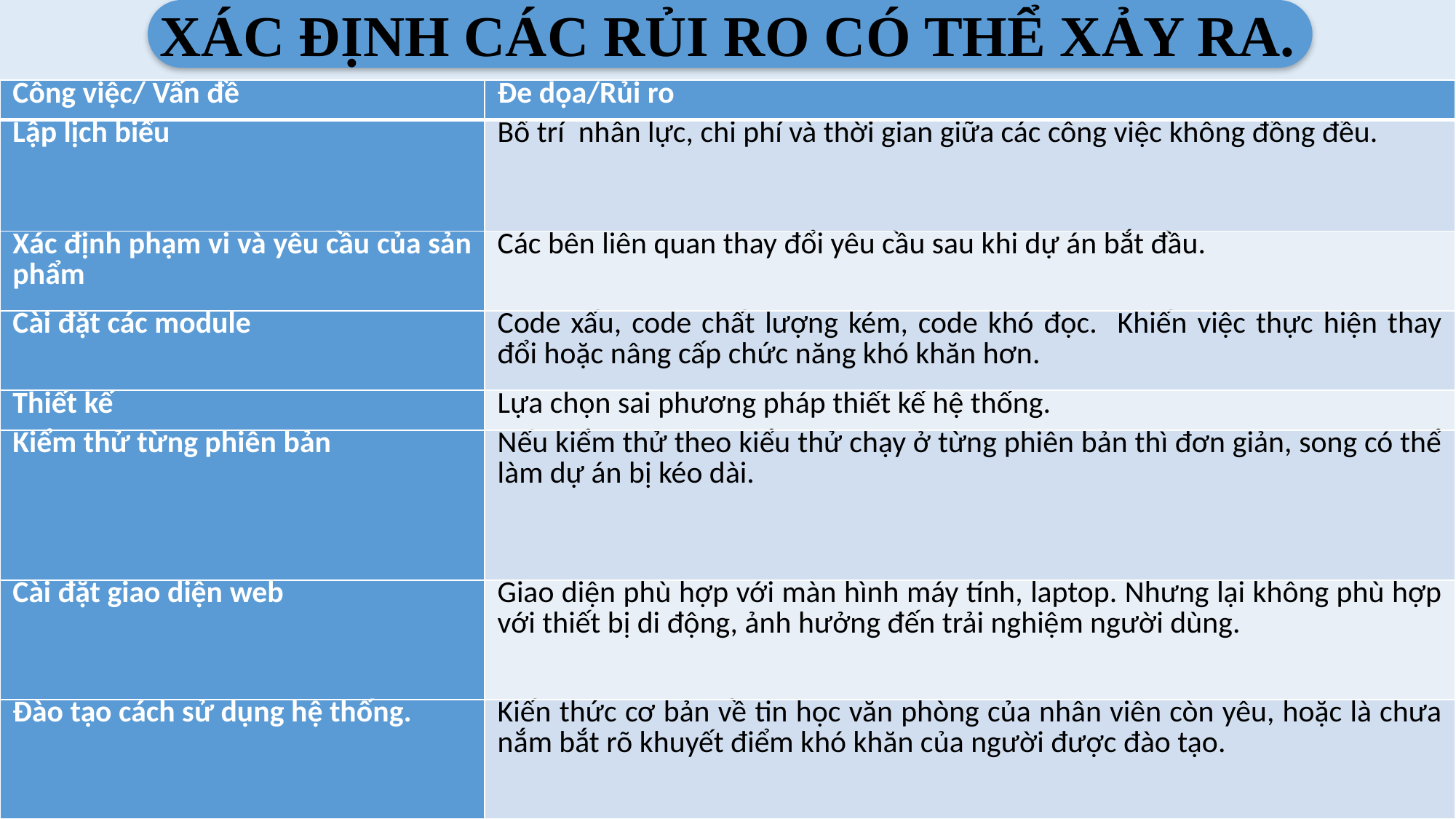

# XÁC ĐỊNH CÁC RỦI RO CÓ THỂ XẢY RA.
| Công việc/ Vấn đề | Đe dọa/Rủi ro |
| --- | --- |
| Lập lịch biểu | Bố trí nhân lực, chi phí và thời gian giữa các công việc không đồng đều. |
| Xác định phạm vi và yêu cầu của sản phẩm | Các bên liên quan thay đổi yêu cầu sau khi dự án bắt đầu. |
| Cài đặt các module | Code xấu, code chất lượng kém, code khó đọc. Khiến việc thực hiện thay đổi hoặc nâng cấp chức năng khó khăn hơn. |
| Thiết kế | Lựa chọn sai phương pháp thiết kế hệ thống. |
| Kiểm thử từng phiên bản | Nếu kiểm thử theo kiểu thử chạy ở từng phiên bản thì đơn giản, song có thể làm dự án bị kéo dài. |
| Cài đặt giao diện web | Giao diện phù hợp với màn hình máy tính, laptop. Nhưng lại không phù hợp với thiết bị di động, ảnh hưởng đến trải nghiệm người dùng. |
| Đào tạo cách sử dụng hệ thống. | Kiến thức cơ bản về tin học văn phòng của nhân viên còn yêu, hoặc là chưa nắm bắt rõ khuyết điểm khó khăn của người được đào tạo. |